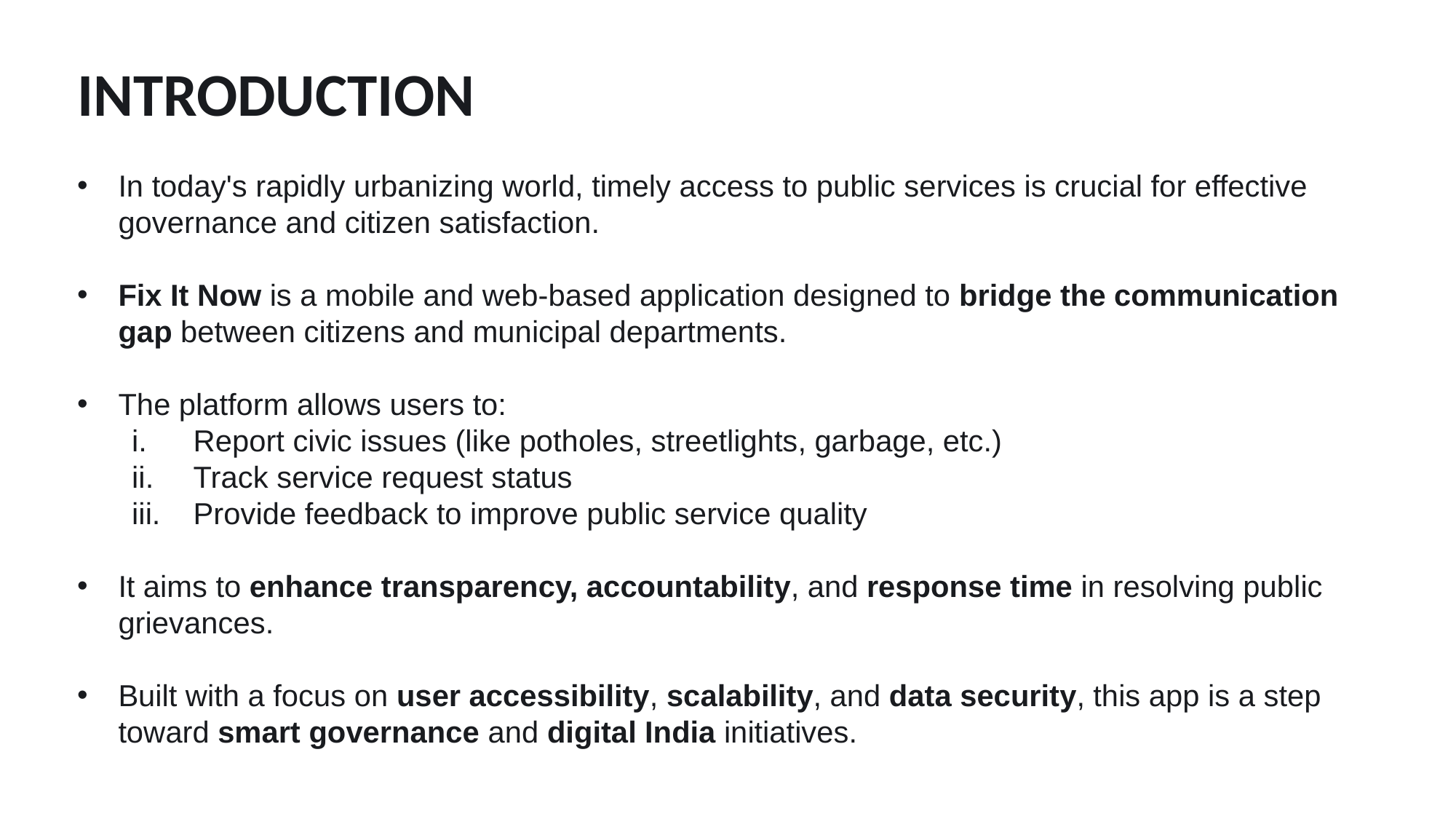

# INTRODUCTION
In today's rapidly urbanizing world, timely access to public services is crucial for effective governance and citizen satisfaction.

Fix It Now is a mobile and web-based application designed to bridge the communication gap between citizens and municipal departments.

The platform allows users to:
Report civic issues (like potholes, streetlights, garbage, etc.)
Track service request status
Provide feedback to improve public service quality

It aims to enhance transparency, accountability, and response time in resolving public grievances.

Built with a focus on user accessibility, scalability, and data security, this app is a step toward smart governance and digital India initiatives.